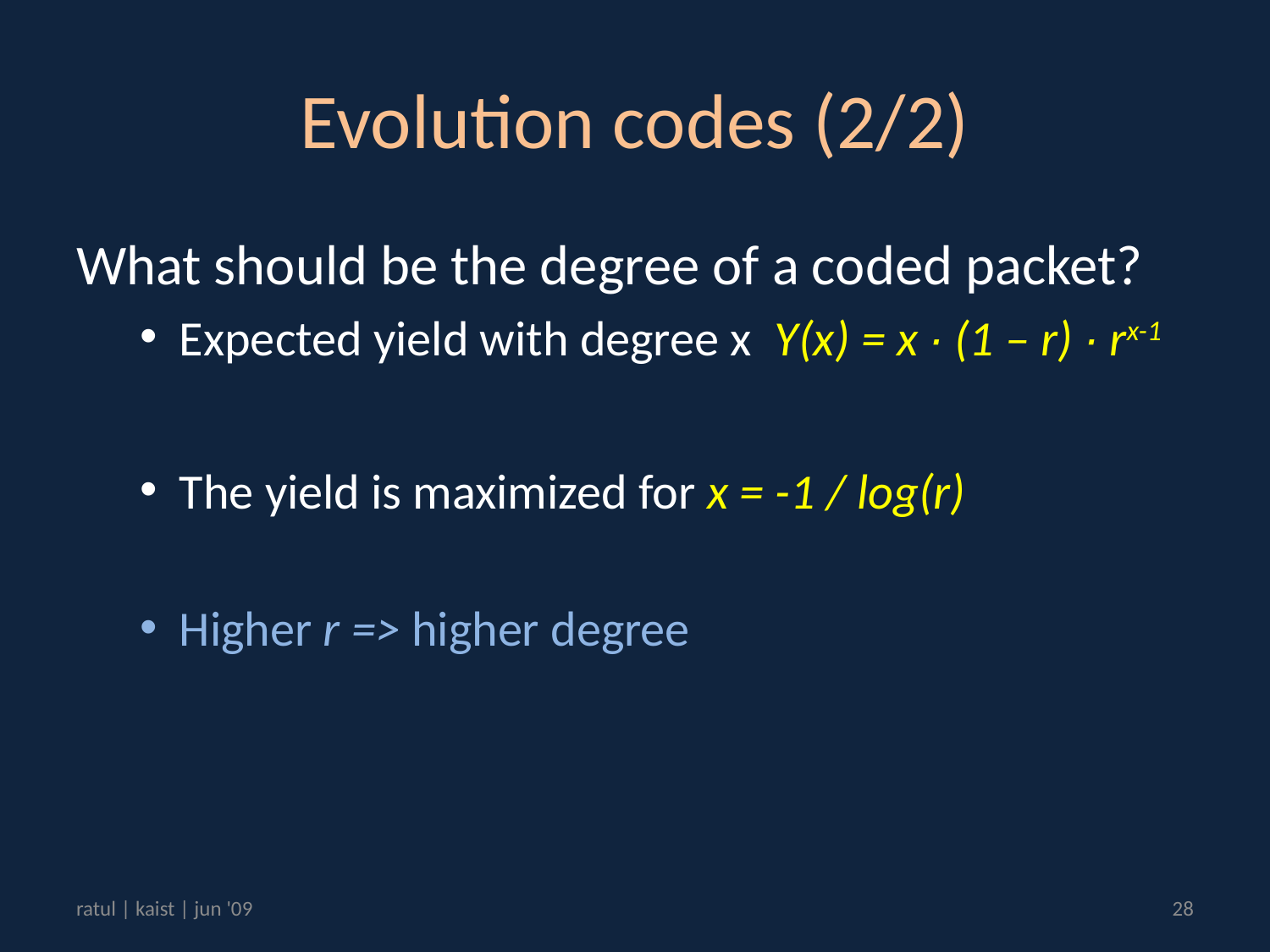

# Evolution codes (2/2)
What should be the degree of a coded packet?
Expected yield with degree x  Y(x) = x ∙ (1 – r) ∙ rx-1

The yield is maximized for x = -1 / log(r)

Higher r => higher degree

ratul | kaist | jun '09
28